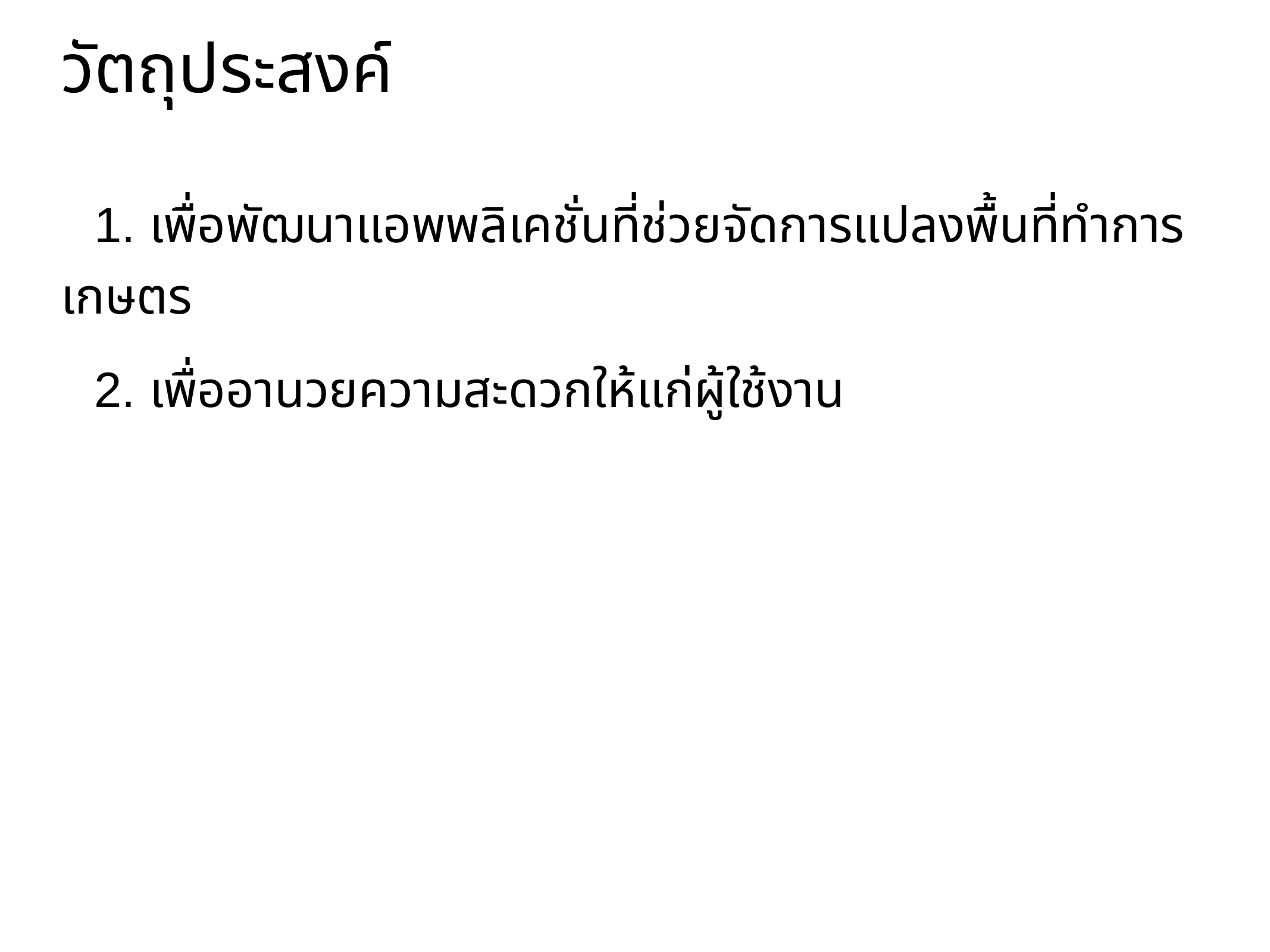

# วัตถุประสงค์

1. เพื่อพัฒนาแอพพลิเคชั่นที่ช่วยจัดการแปลงพื้นที่ทำการเกษตร
2. เพื่ออานวยความสะดวกให้แก่ผู้ใช้งาน